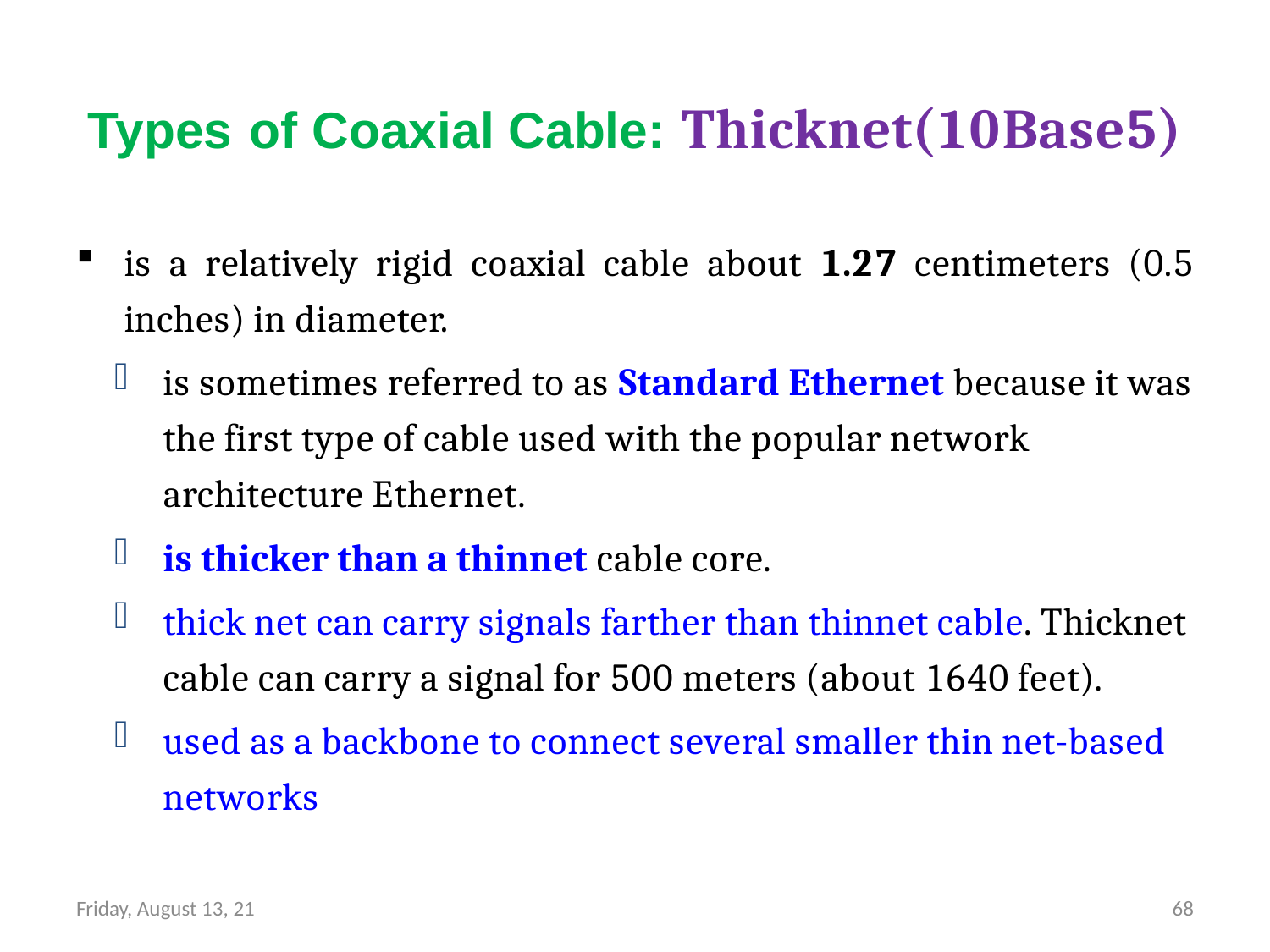

# Types of Coaxial Cable: Thicknet(10Base5)
is a relatively rigid coaxial cable about 1.27 centimeters (0.5 inches) in diameter.
is sometimes referred to as Standard Ethernet because it was the first type of cable used with the popular network architecture Ethernet.
is thicker than a thinnet cable core.
thick net can carry signals farther than thinnet cable. Thicknet cable can carry a signal for 500 meters (about 1640 feet).
used as a backbone to connect several smaller thin net-based networks
Friday, August 13, 21
68